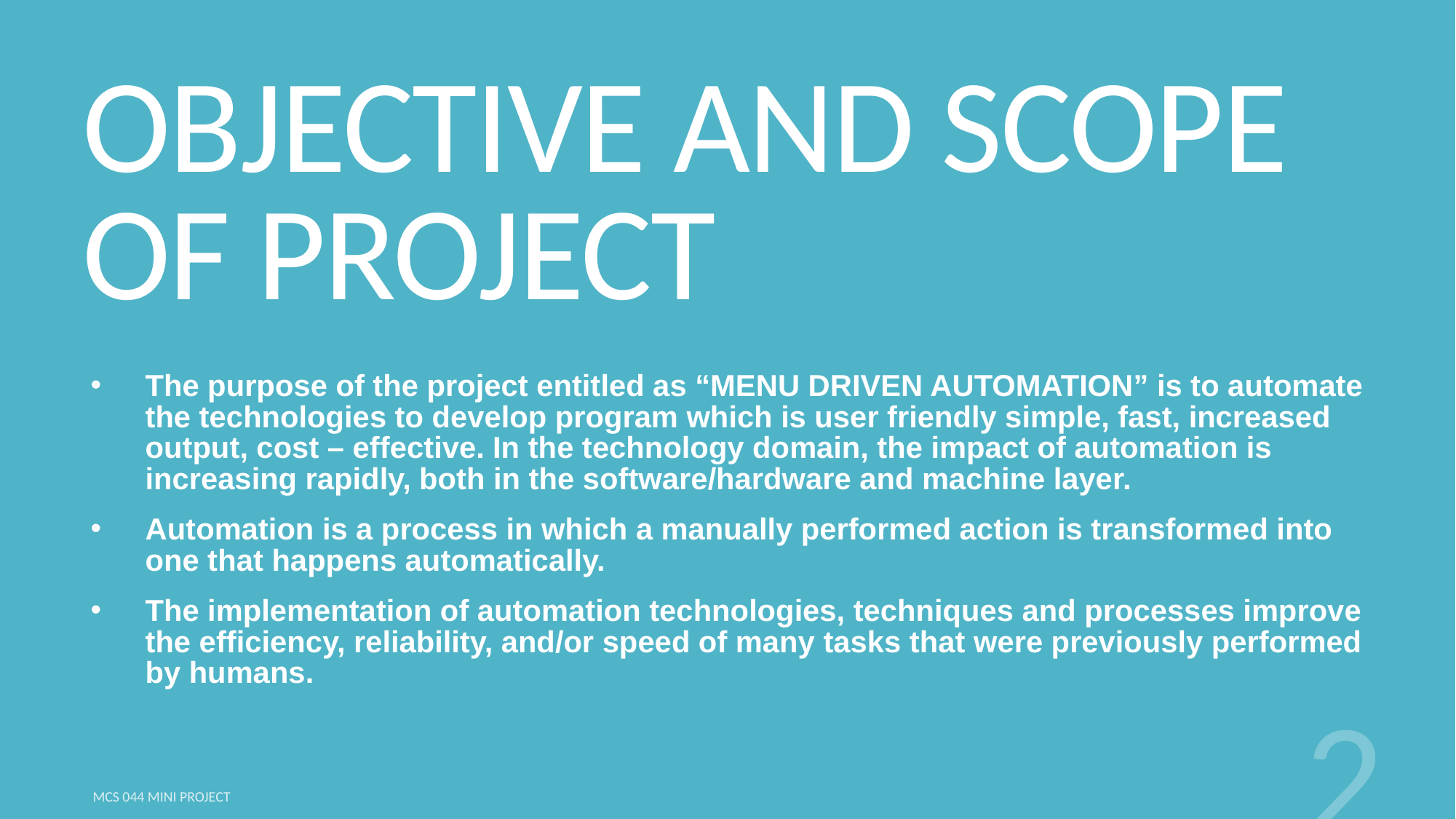

# OBJECTIVE AND SCOPE OF PROJECT
The purpose of the project entitled as “MENU DRIVEN AUTOMATION” is to automate the technologies to develop program which is user friendly simple, fast, increased output, cost – effective. In the technology domain, the impact of automation is increasing rapidly, both in the software/hardware and machine layer.
Automation is a process in which a manually performed action is transformed into one that happens automatically.
The implementation of automation technologies, techniques and processes improve the efficiency, reliability, and/or speed of many tasks that were previously performed by humans.
2
MCS 044 Mini Project